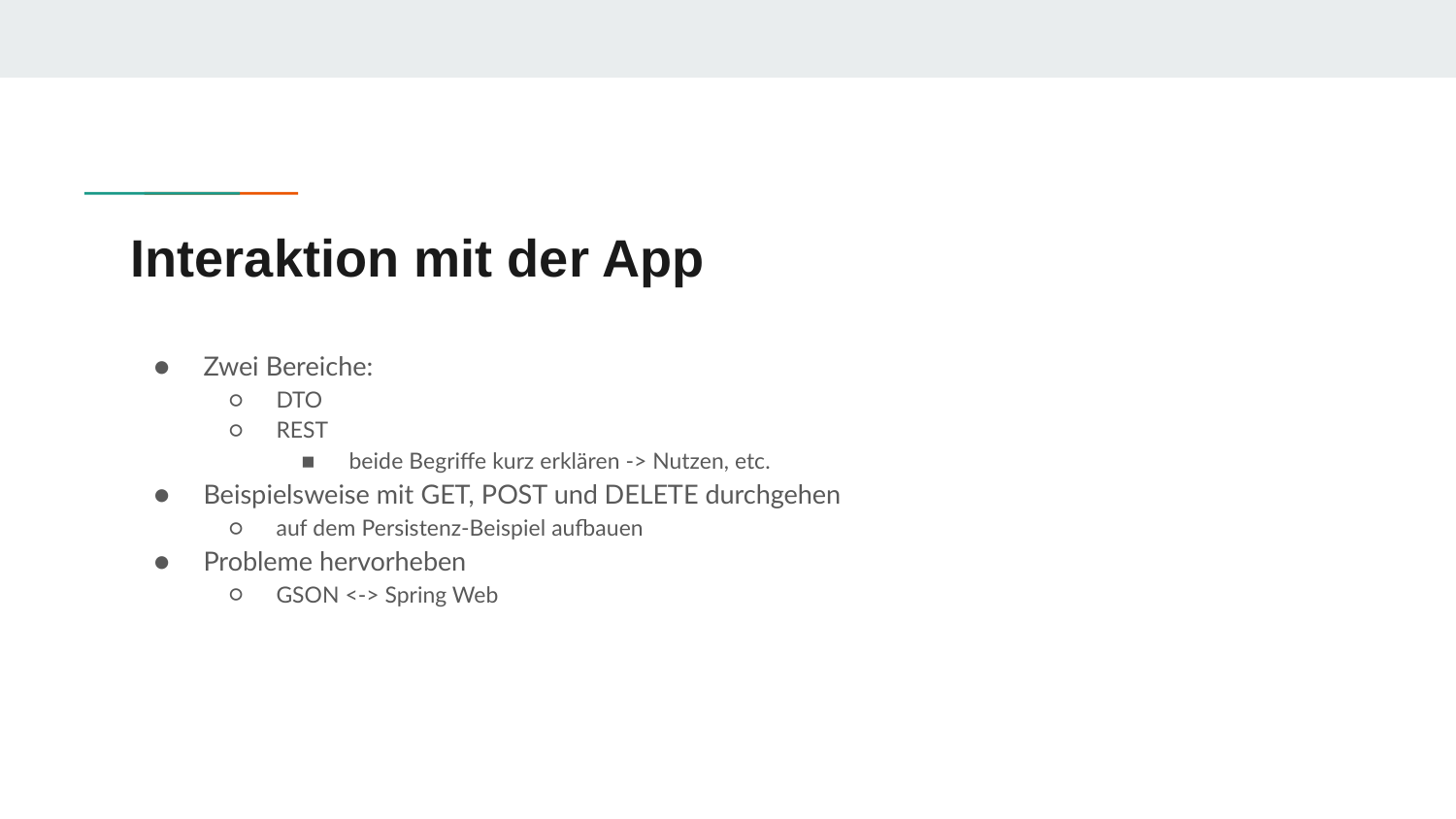

# Interaktion mit der App
Zwei Bereiche:
DTO
REST
beide Begriffe kurz erklären -> Nutzen, etc.
Beispielsweise mit GET, POST und DELETE durchgehen
auf dem Persistenz-Beispiel aufbauen
Probleme hervorheben
GSON <-> Spring Web